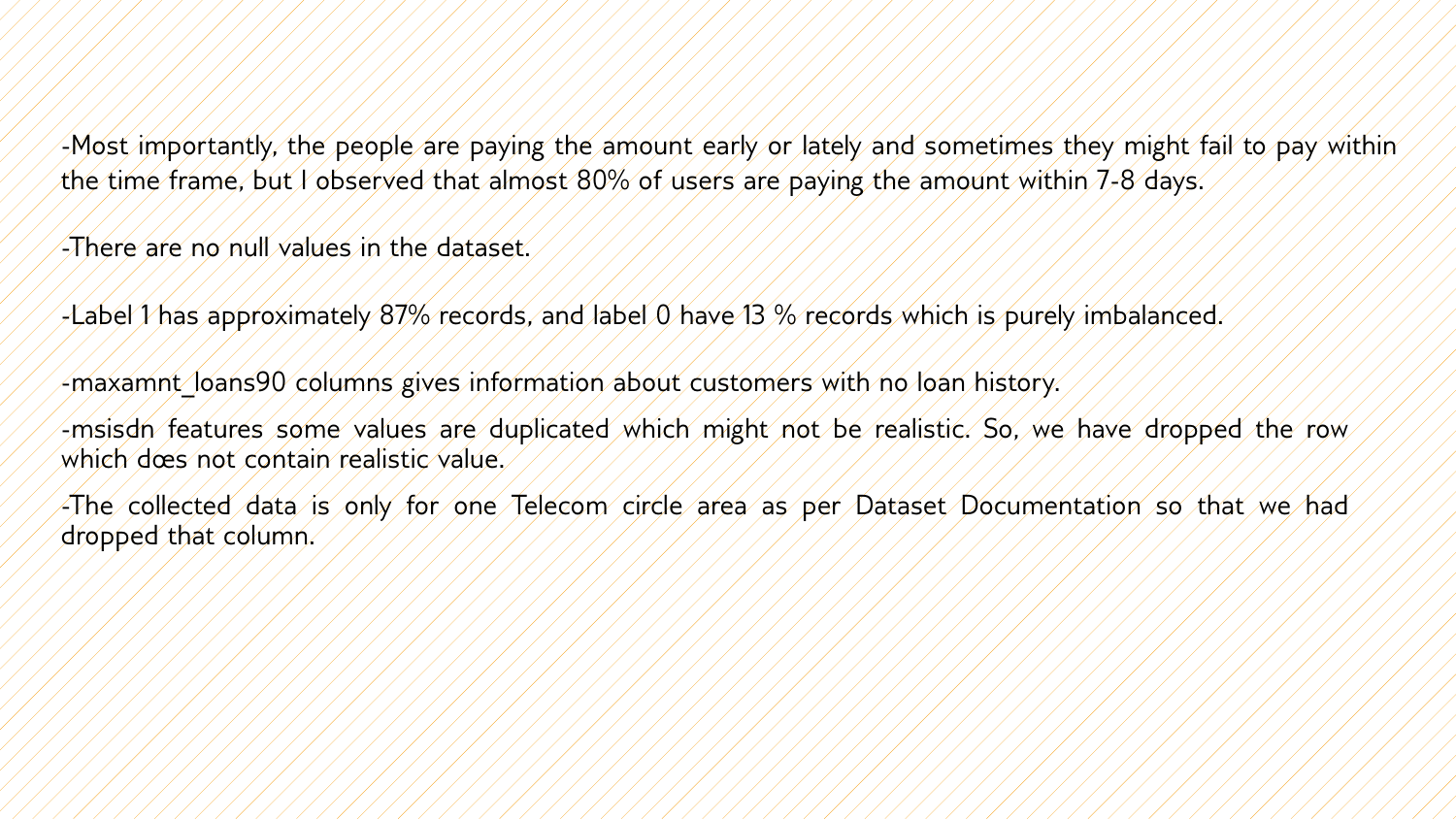

-Most importantly, the people are paying the amount early or lately and sometimes they might fail to pay within the time frame, but I observed that almost 80% of users are paying the amount within 7-8 days.

-There are no null values in the dataset.

-Label 1 has approximately 87% records, and label 0 have 13 % records which is purely imbalanced.

-maxamnt_loans90 columns gives information about customers with no loan history.
-msisdn features some values are duplicated which might not be realistic. So, we have dropped the row which does not contain realistic value.
-The collected data is only for one Telecom circle area as per Dataset Documentation so that we had dropped that column.